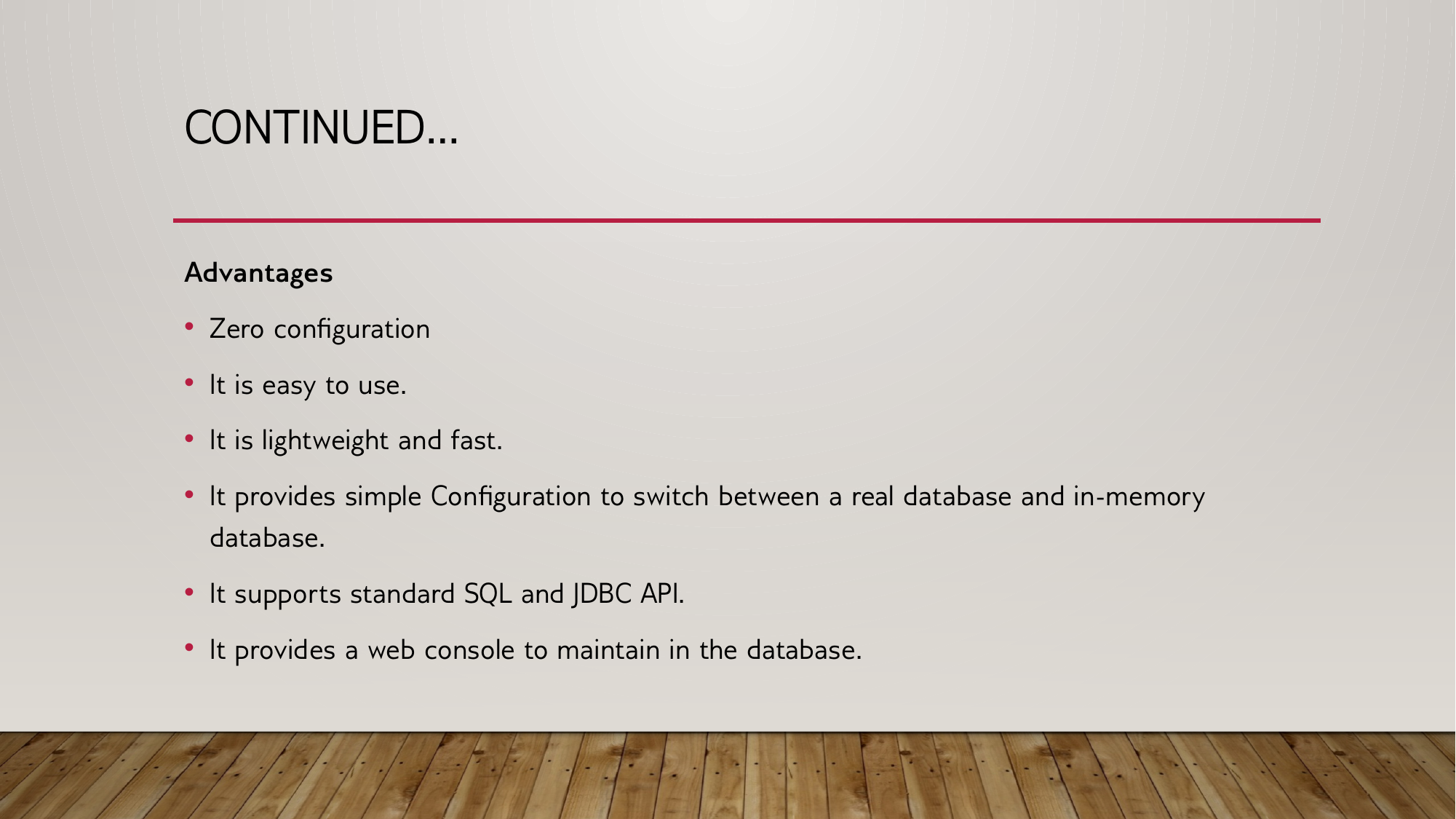

# Continued…
Advantages
Zero configuration
It is easy to use.
It is lightweight and fast.
It provides simple Configuration to switch between a real database and in-memory database.
It supports standard SQL and JDBC API.
It provides a web console to maintain in the database.